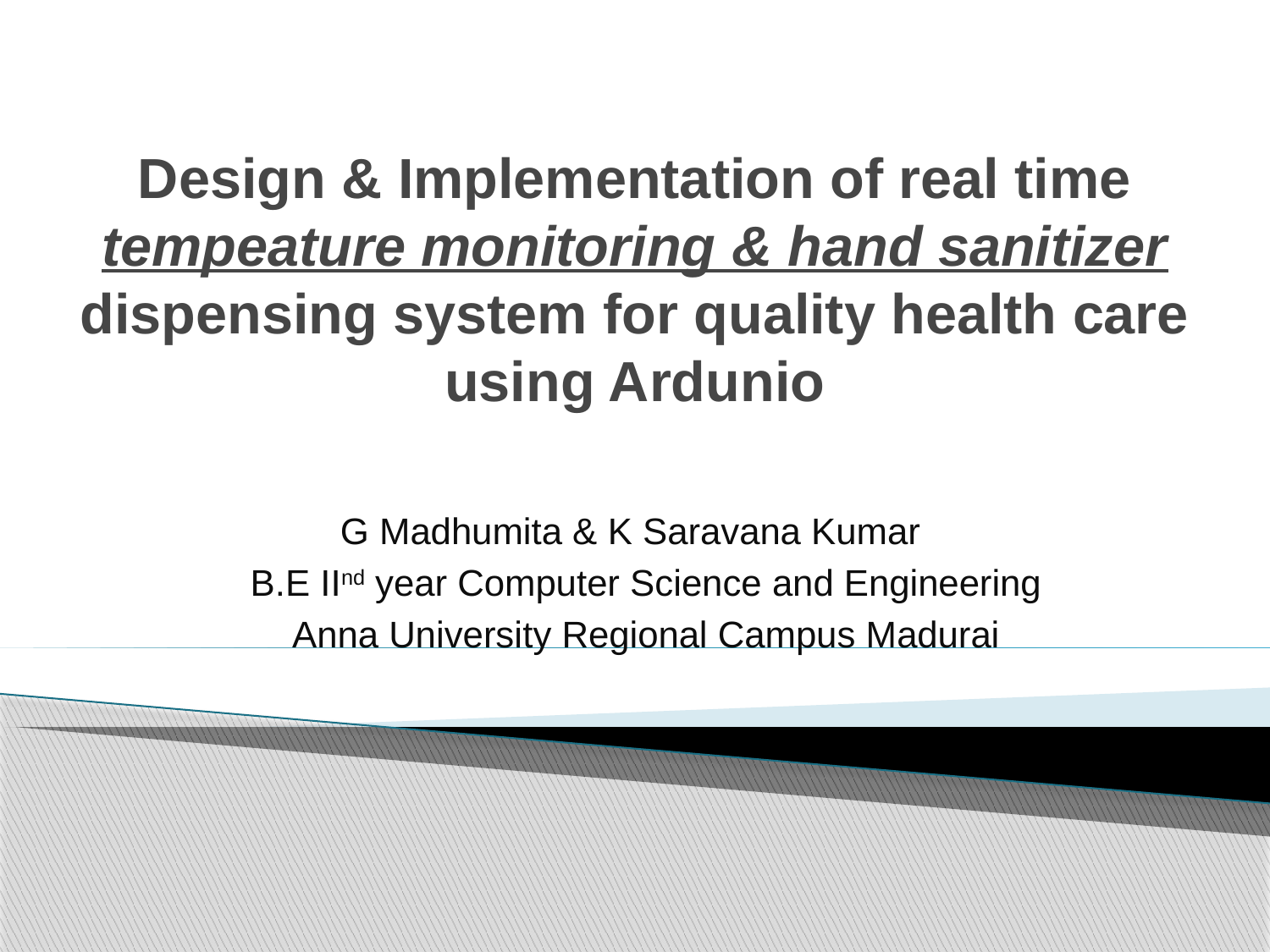

# Design & Implementation of real time tempeature monitoring & hand sanitizer dispensing system for quality health care using Ardunio
G Madhumita & K Saravana Kumar
   B.E IInd year Computer Science and Engineering
   Anna University Regional Campus Madurai